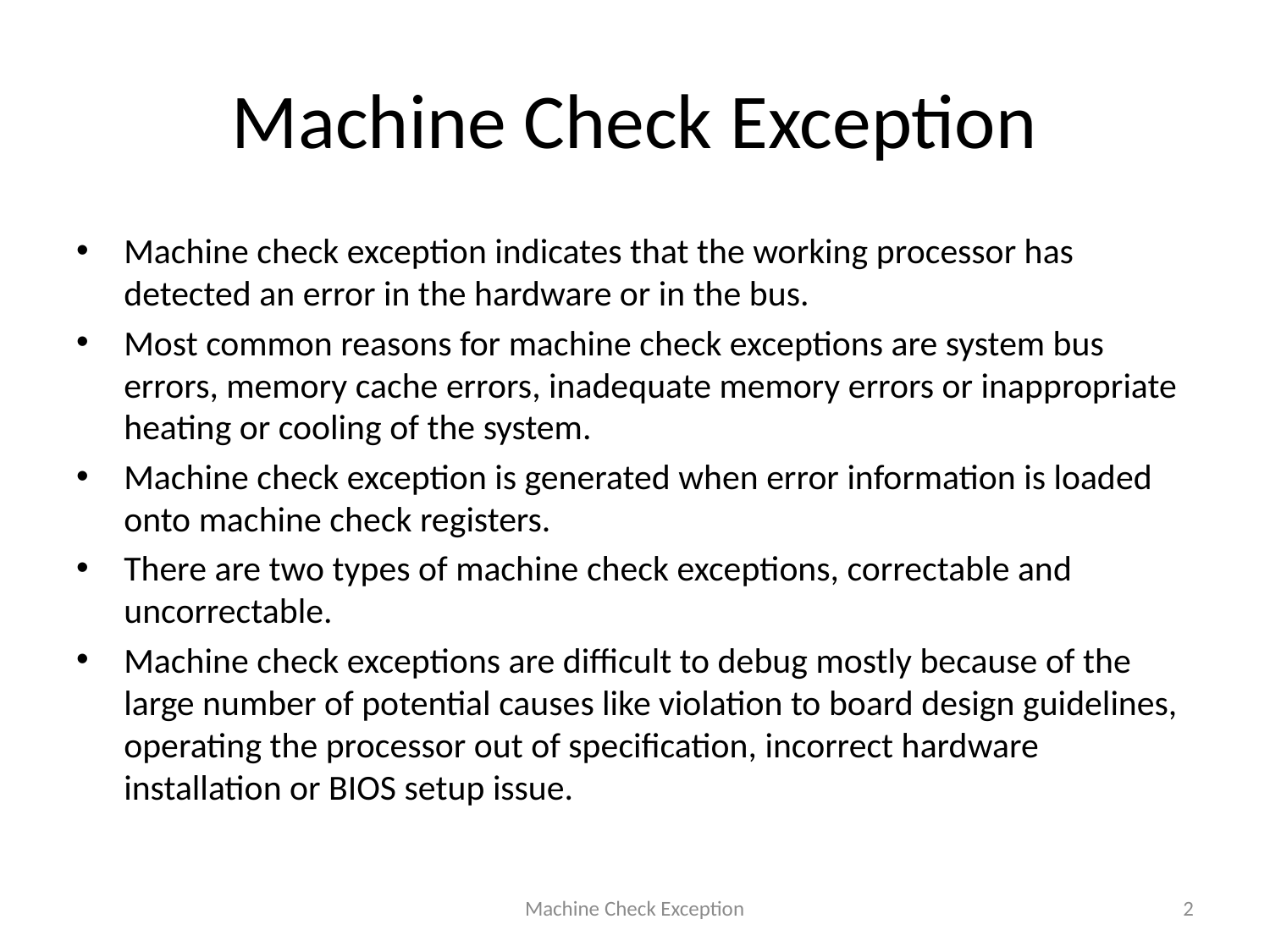

# Machine Check Exception
Machine check exception indicates that the working processor has detected an error in the hardware or in the bus.
Most common reasons for machine check exceptions are system bus errors, memory cache errors, inadequate memory errors or inappropriate heating or cooling of the system.
Machine check exception is generated when error information is loaded onto machine check registers.
There are two types of machine check exceptions, correctable and uncorrectable.
Machine check exceptions are difficult to debug mostly because of the large number of potential causes like violation to board design guidelines, operating the processor out of specification, incorrect hardware installation or BIOS setup issue.
Machine Check Exception
2